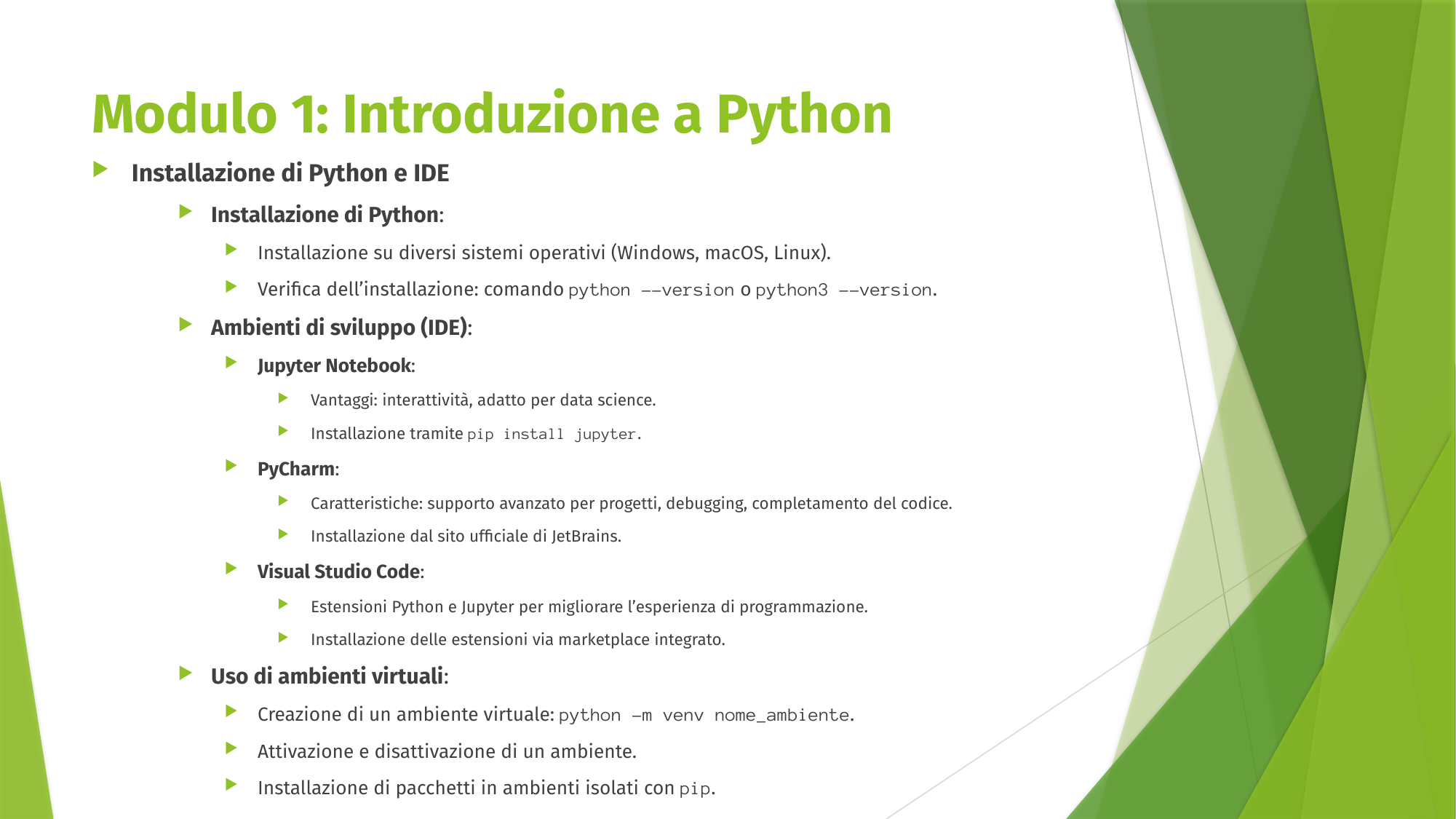

# Modulo 1: Introduzione a Python

Installazione di Python e IDE
Installazione di Python:
Installazione su diversi sistemi operativi (Windows, macOS, Linux).
Verifica dell’installazione: comando python --version o python3 --version.
Ambienti di sviluppo (IDE):
Jupyter Notebook:
Vantaggi: interattività, adatto per data science.
Installazione tramite pip install jupyter.
PyCharm:
Caratteristiche: supporto avanzato per progetti, debugging, completamento del codice.
Installazione dal sito ufficiale di JetBrains.
Visual Studio Code:
Estensioni Python e Jupyter per migliorare l’esperienza di programmazione.
Installazione delle estensioni via marketplace integrato.
Uso di ambienti virtuali:
Creazione di un ambiente virtuale: python -m venv nome_ambiente.
Attivazione e disattivazione di un ambiente.
Installazione di pacchetti in ambienti isolati con pip.